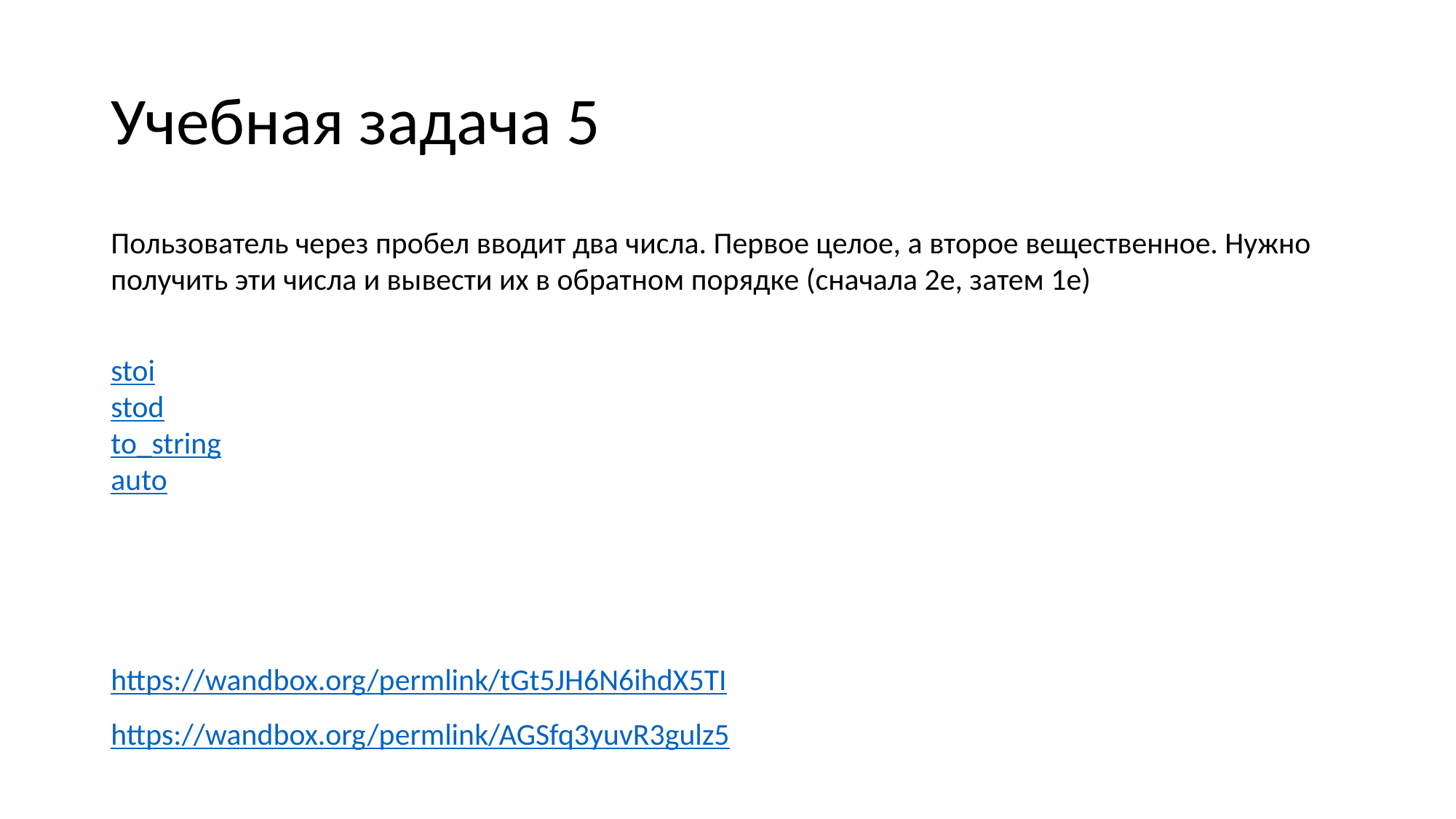

# Учебная задача 5
Пользователь через пробел вводит два числа. Первое целое, а второе вещественное. Нужно получить эти числа и вывести их в обратном порядке (сначала 2е, затем 1е)

stoi
stod
to_string
auto

https://wandbox.org/permlink/tGt5JH6N6ihdX5TI
https://wandbox.org/permlink/AGSfq3yuvR3gulz5